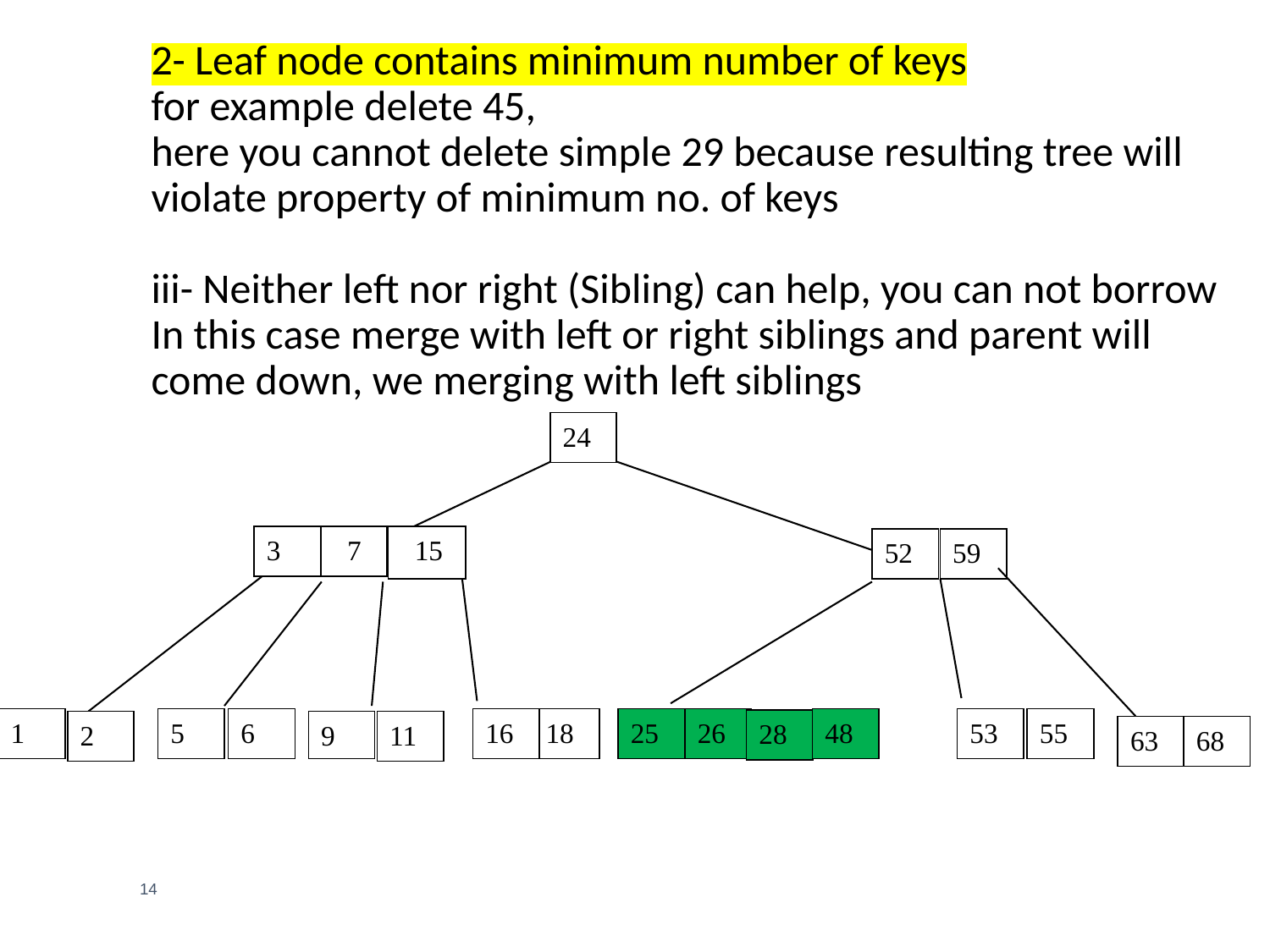

# 2- Leaf node contains minimum number of keys for example delete 45, here you cannot delete simple 29 because resulting tree will violate property of minimum no. of keys iii- Neither left nor right (Sibling) can help, you can not borrow In this case merge with left or right siblings and parent will come down, we merging with left siblings
24

3
  7
  15
59
52

5
16
18
48
53
55
1
6
25
26
28
2
9
11
63
68
14